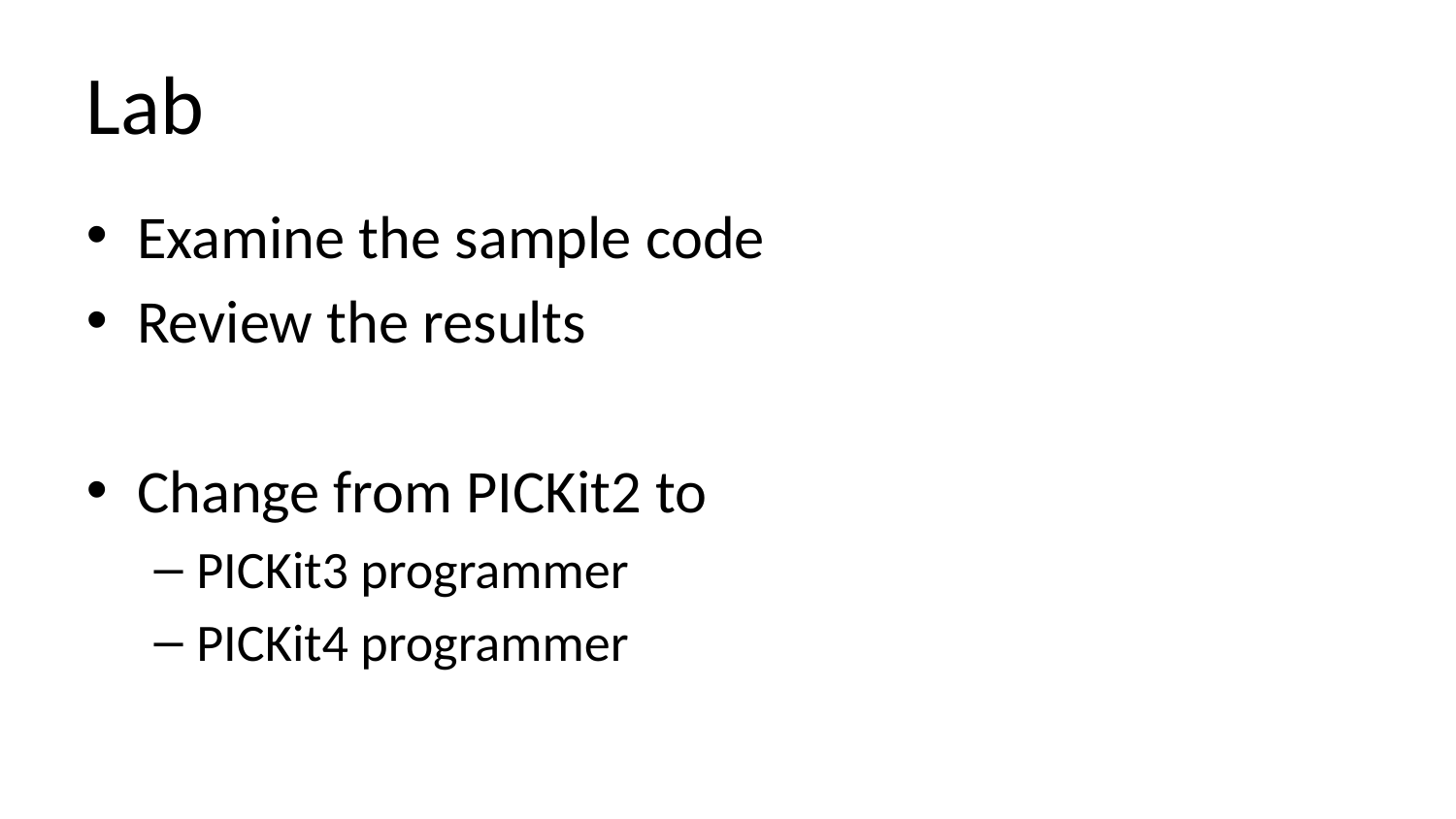

# Lab
Examine the sample code
Review the results

Change from PICKit2 to
PICKit3 programmer
PICKit4 programmer